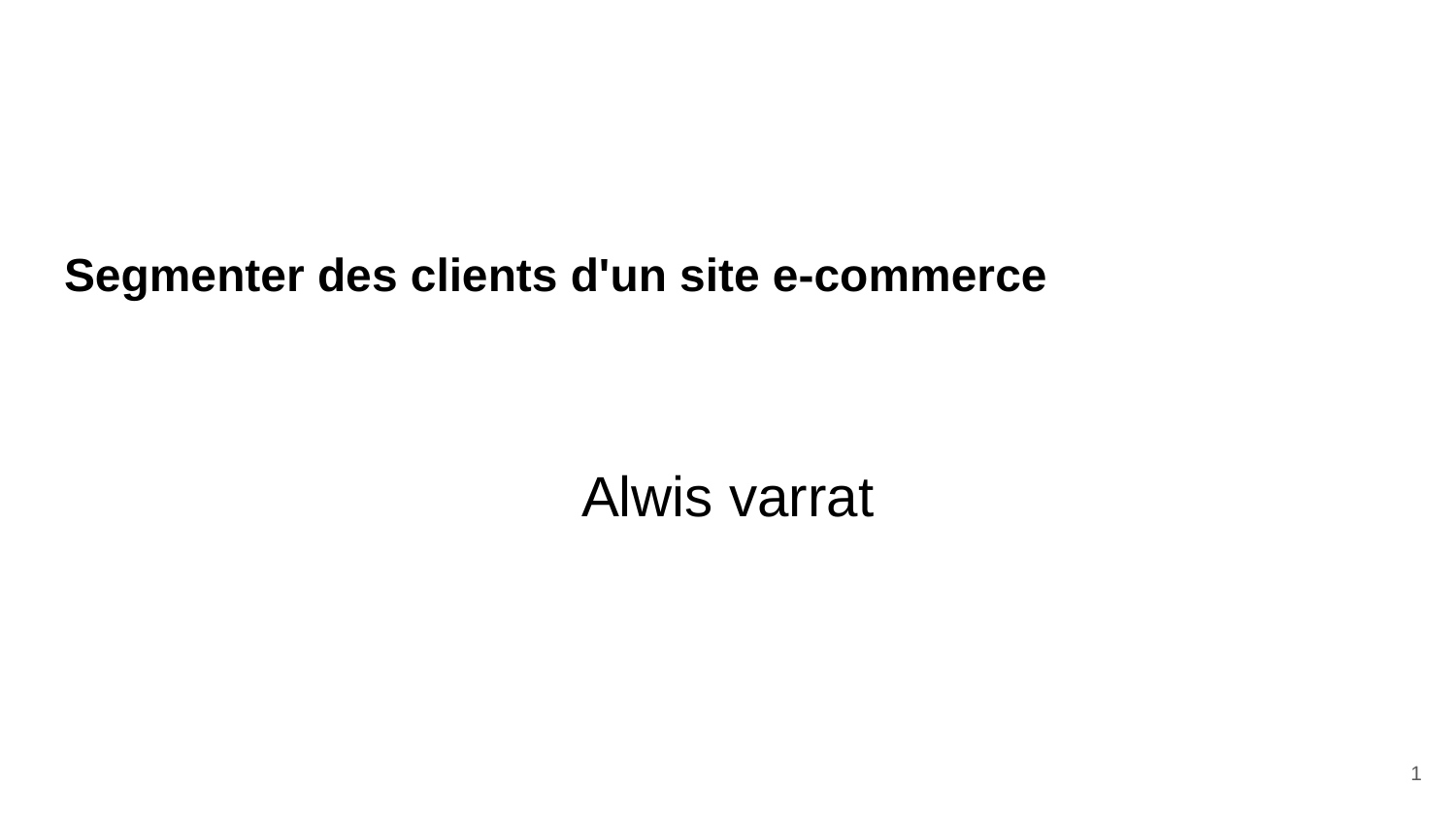

# Segmenter des clients d'un site e-commerce

Alwis varrat
1